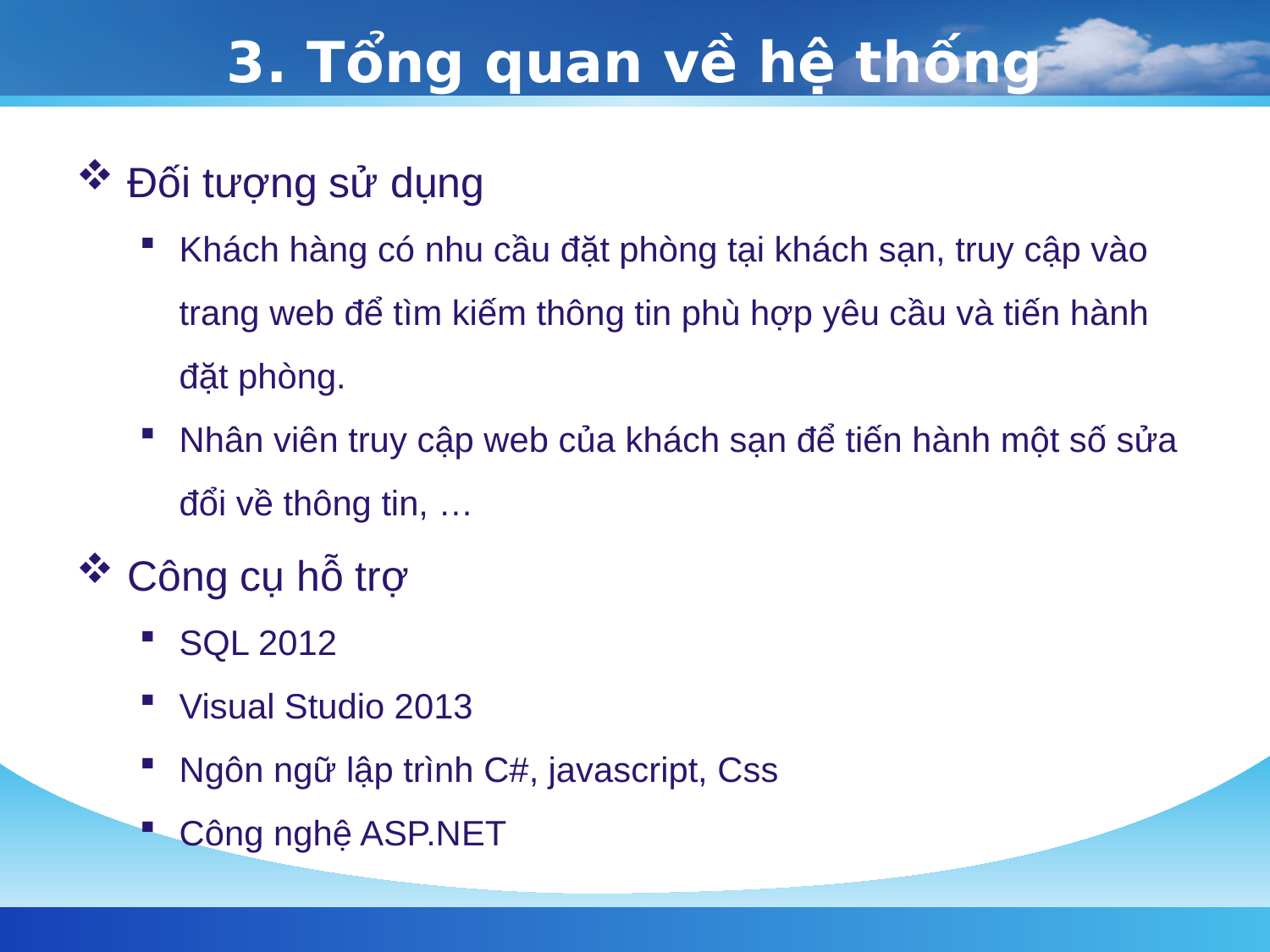

# 3. Tổng quan về hệ thống
 Đối tượng sử dụng
Khách hàng có nhu cầu đặt phòng tại khách sạn, truy cập vào trang web để tìm kiếm thông tin phù hợp yêu cầu và tiến hành đặt phòng.
Nhân viên truy cập web của khách sạn để tiến hành một số sửa đổi về thông tin, …
 Công cụ hỗ trợ
SQL 2012
Visual Studio 2013
Ngôn ngữ lập trình C#, javascript, Css
Công nghệ ASP.NET